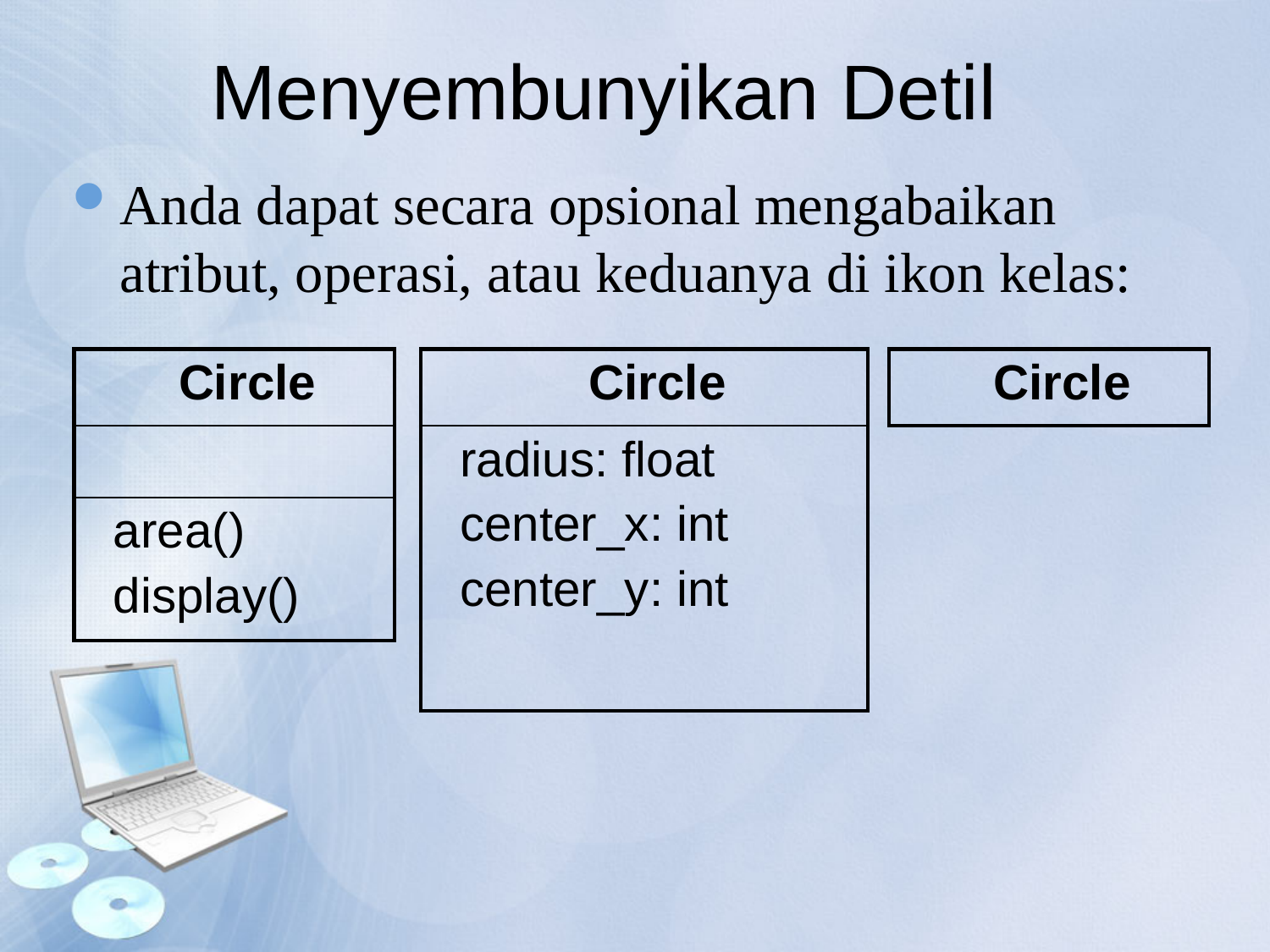

Menyembunyikan Detil
Anda dapat secara opsional mengabaikan atribut, operasi, atau keduanya di ikon kelas:
| Circle |
| --- |
|  |
| area() display() |
| Circle |
| --- |
| radius: float center\_x: int center\_y: int |
| Circle |
| --- |